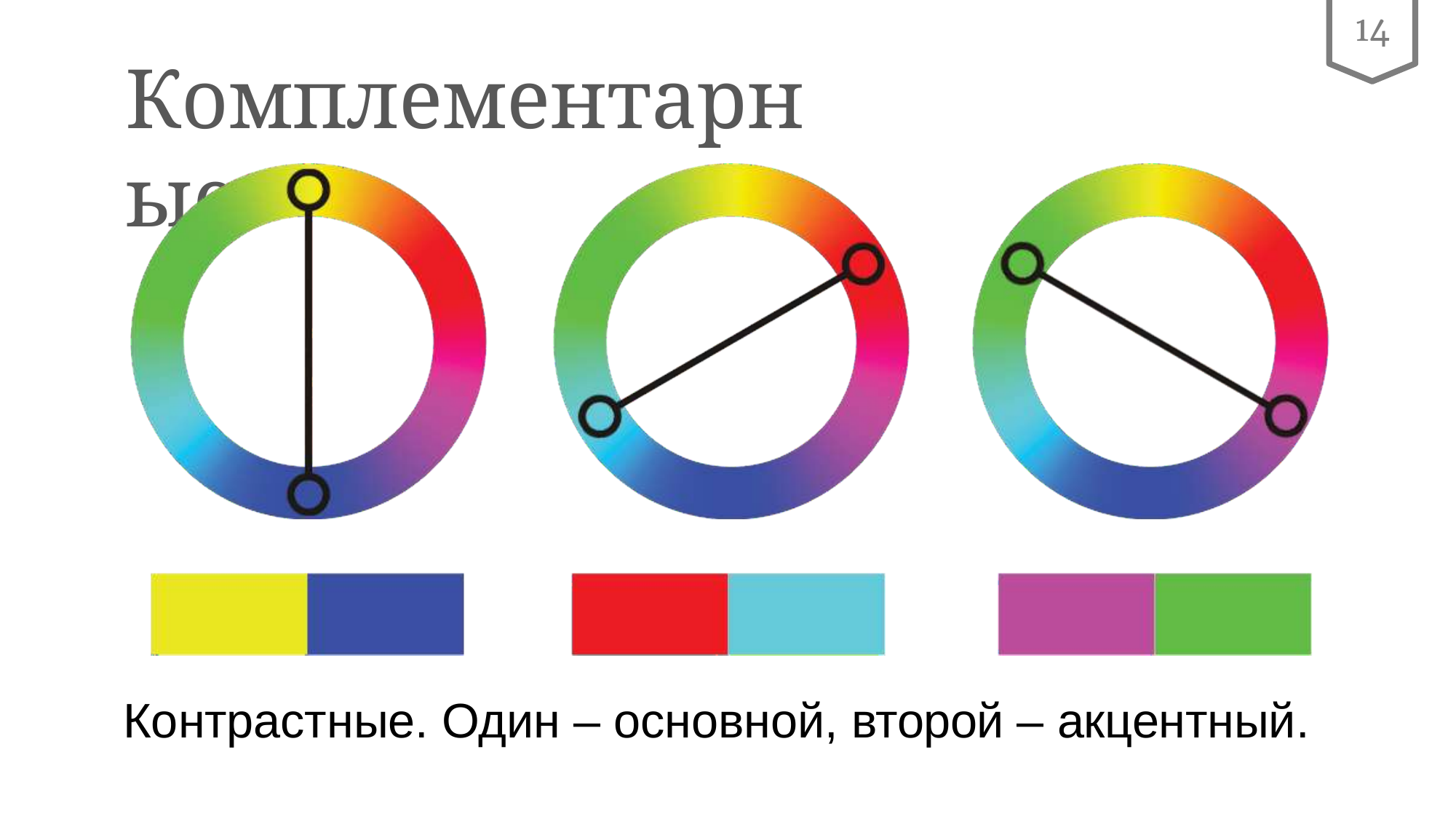

14
# Комплементарные

Контрастные. Один – основной, второй – акцентный.